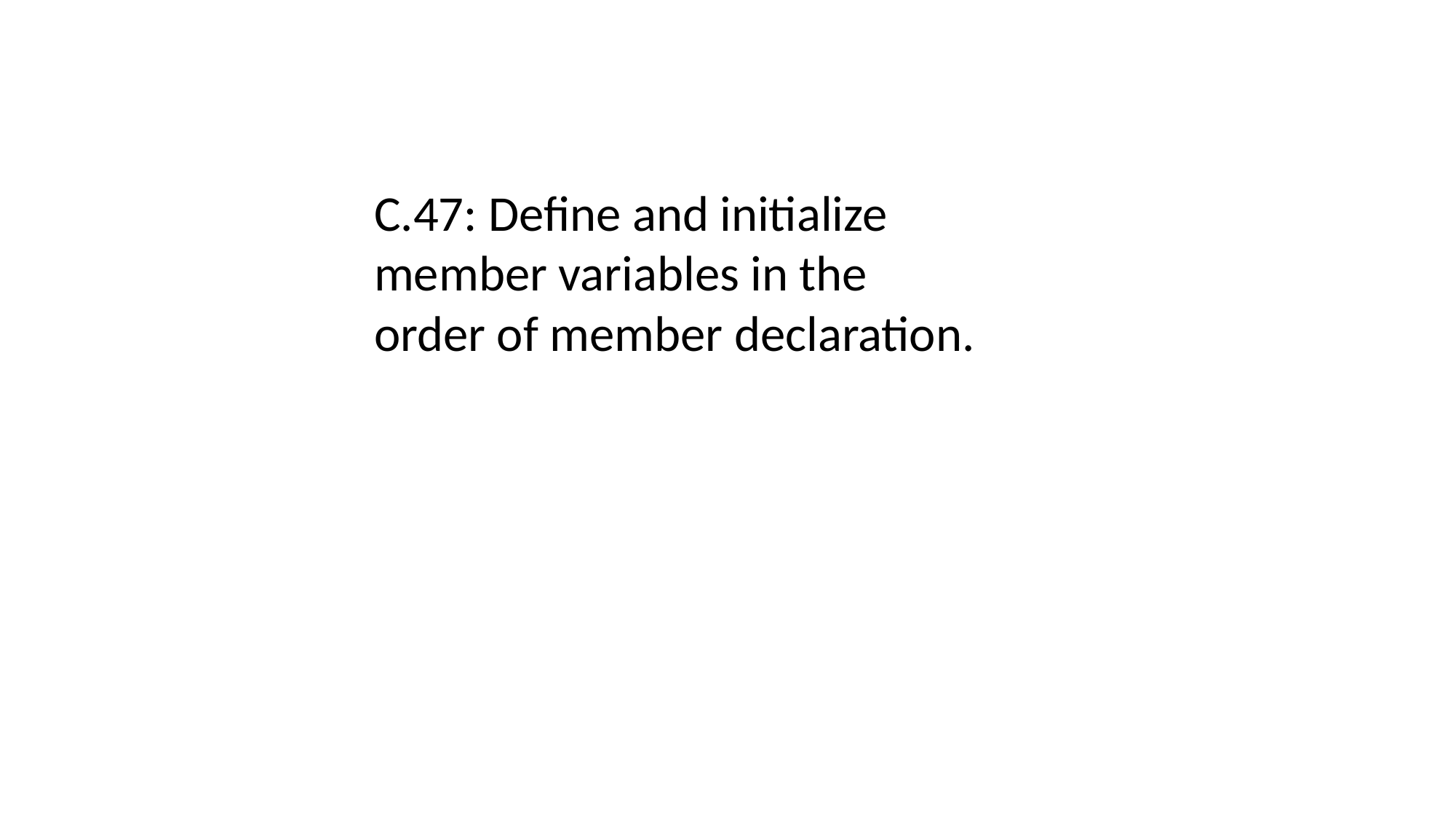

C.47: Define and initialize member variables in the order of member declaration.